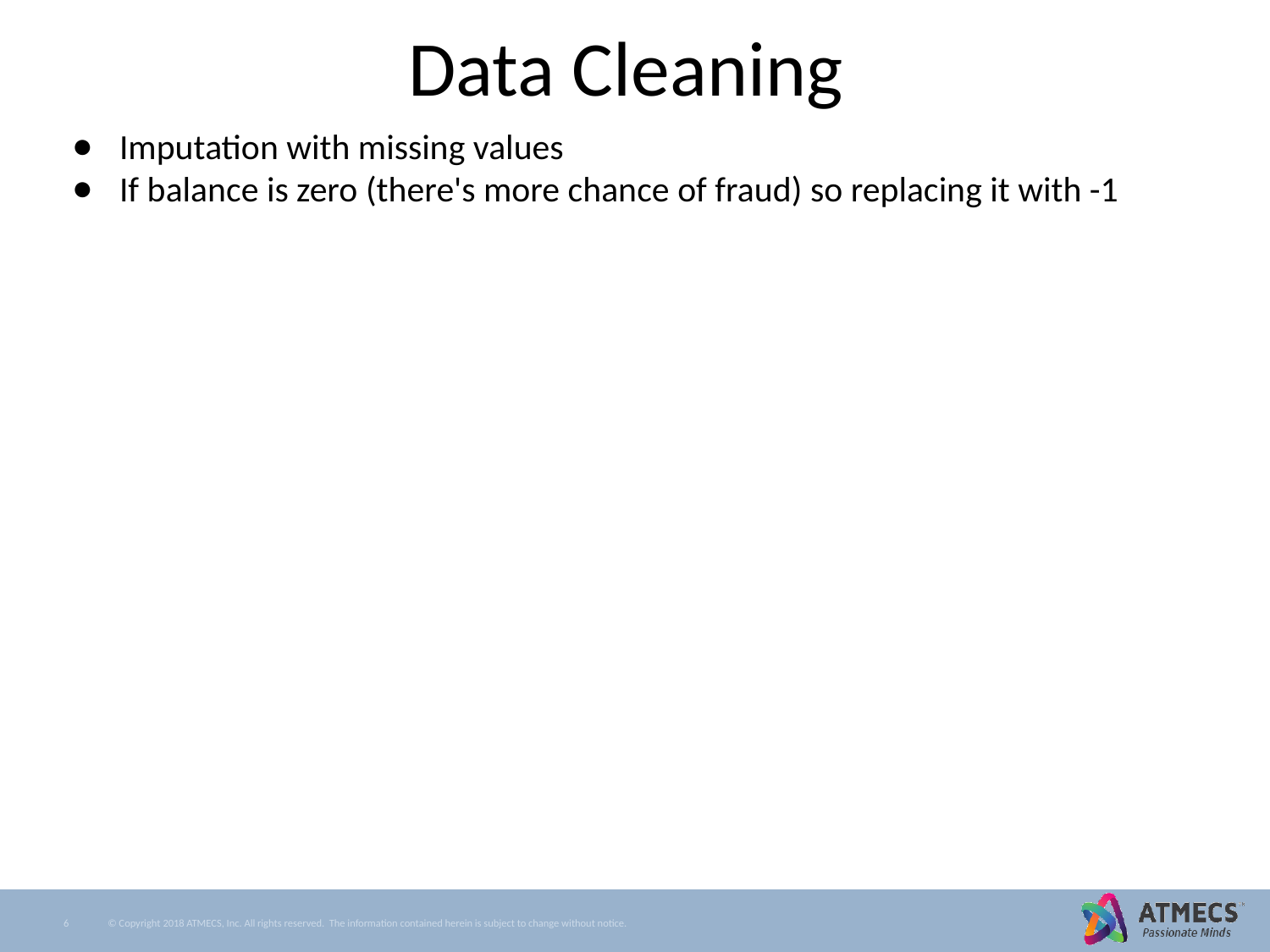

# Data Cleaning
Imputation with missing values
If balance is zero (there's more chance of fraud) so replacing it with -1